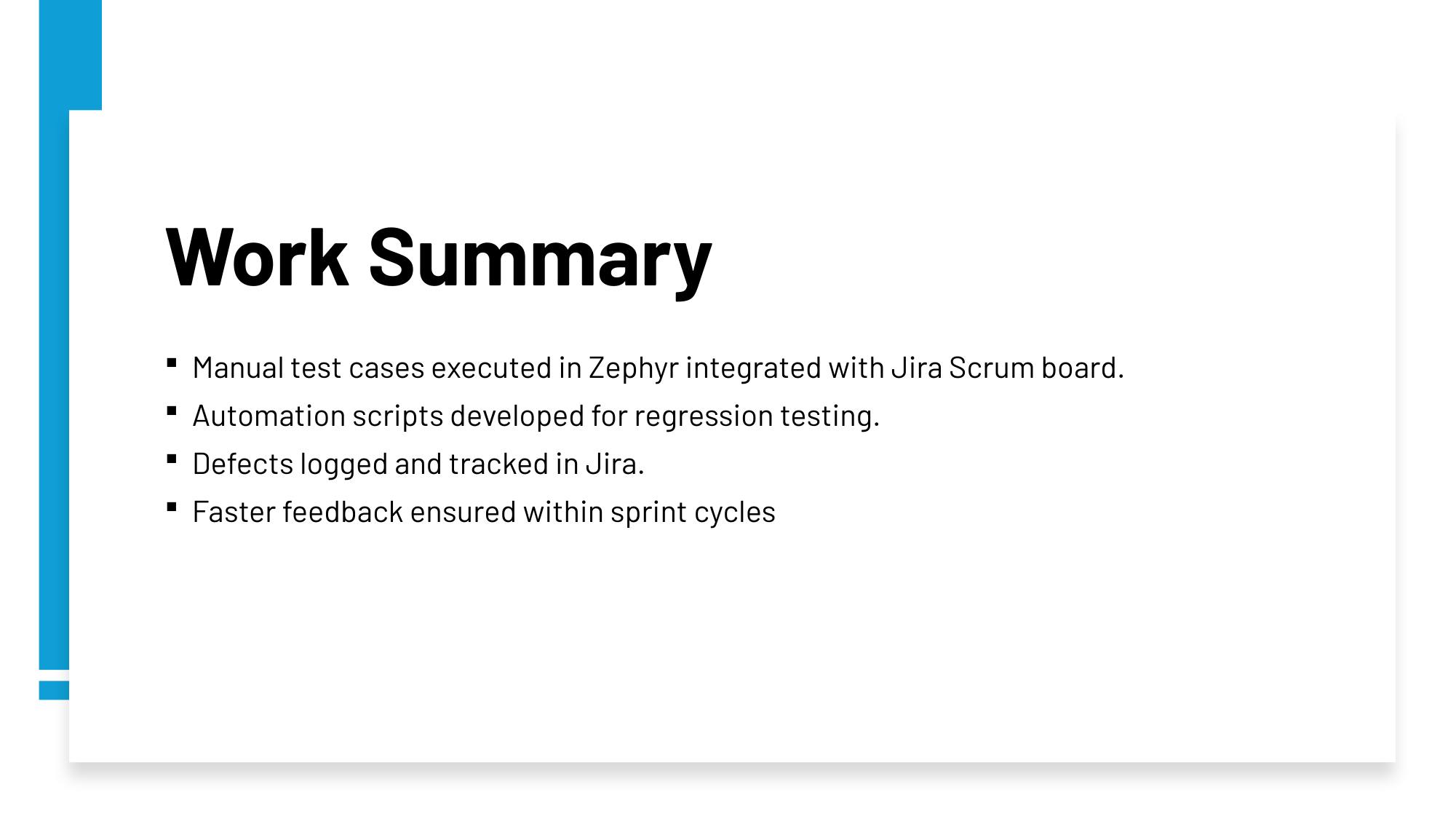

# Work Summary

Manual test cases executed in Zephyr integrated with Jira Scrum board.
Automation scripts developed for regression testing.
Defects logged and tracked in Jira.
Faster feedback ensured within sprint cycles